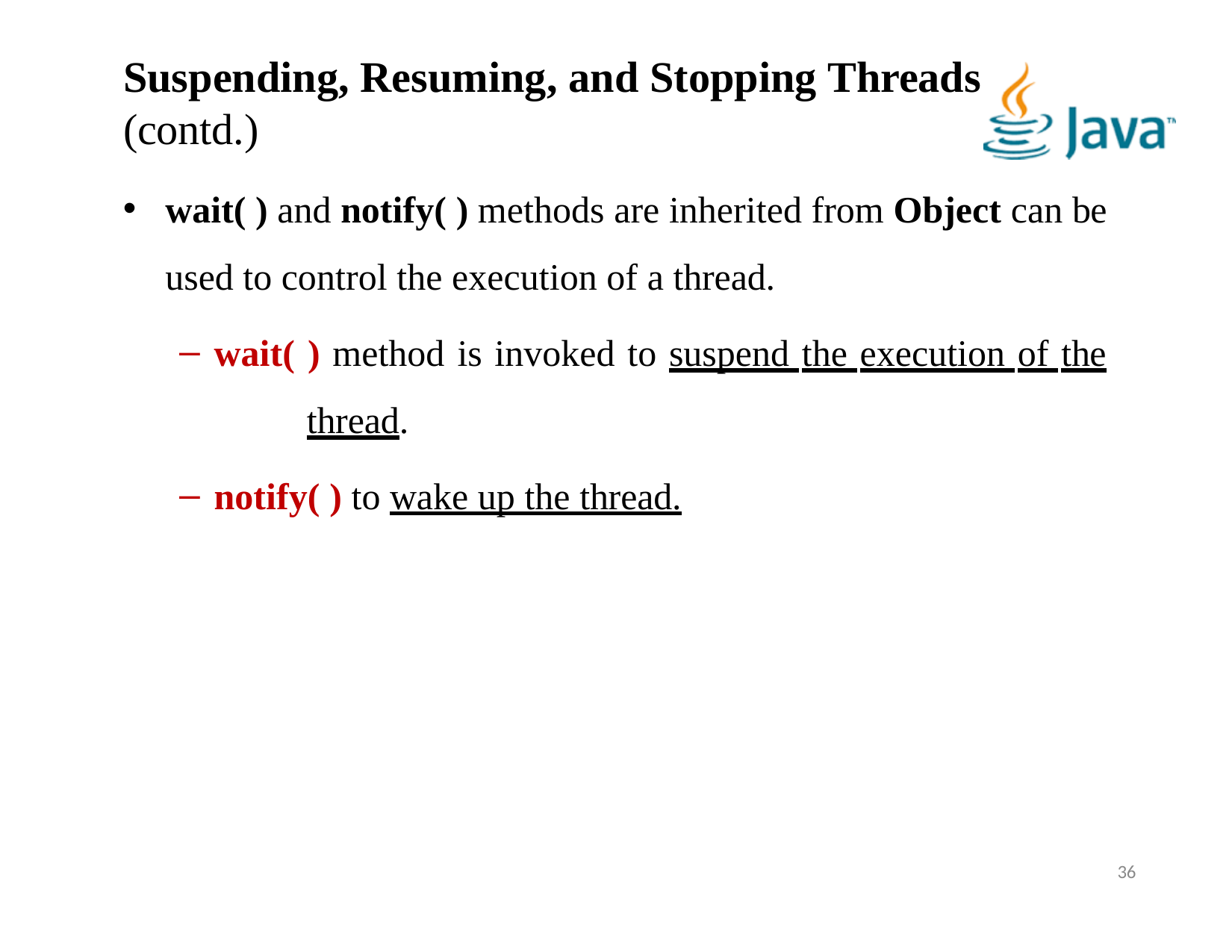

# Suspending, Resuming, and Stopping Threads
(contd.)
wait( ) and notify( ) methods are inherited from Object can be used to control the execution of a thread.
wait( ) method is invoked to suspend the execution of the 	thread.
notify( ) to wake up the thread.
36